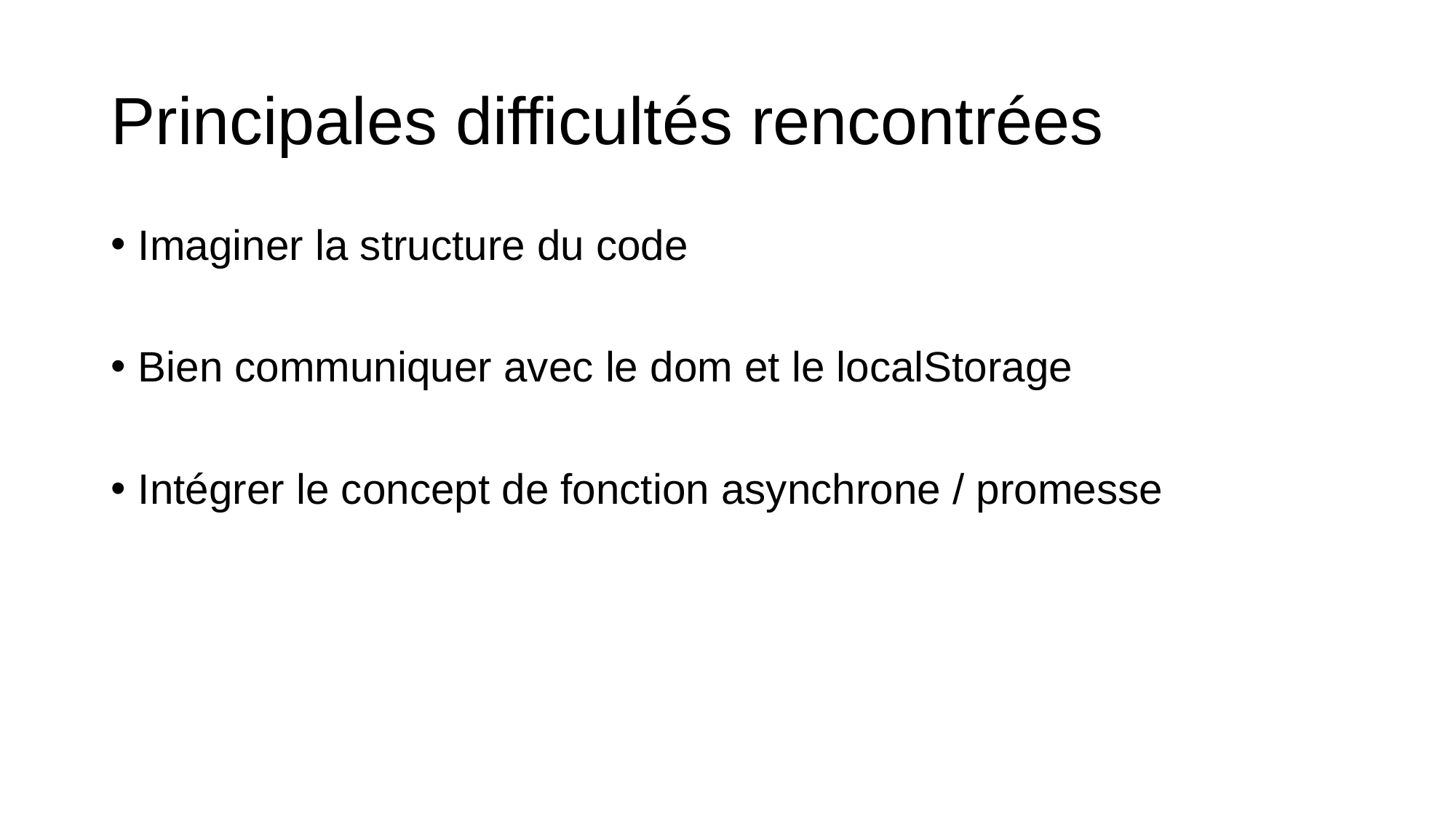

# Principales difficultés rencontrées
Imaginer la structure du code

Bien communiquer avec le dom et le localStorage

Intégrer le concept de fonction asynchrone / promesse